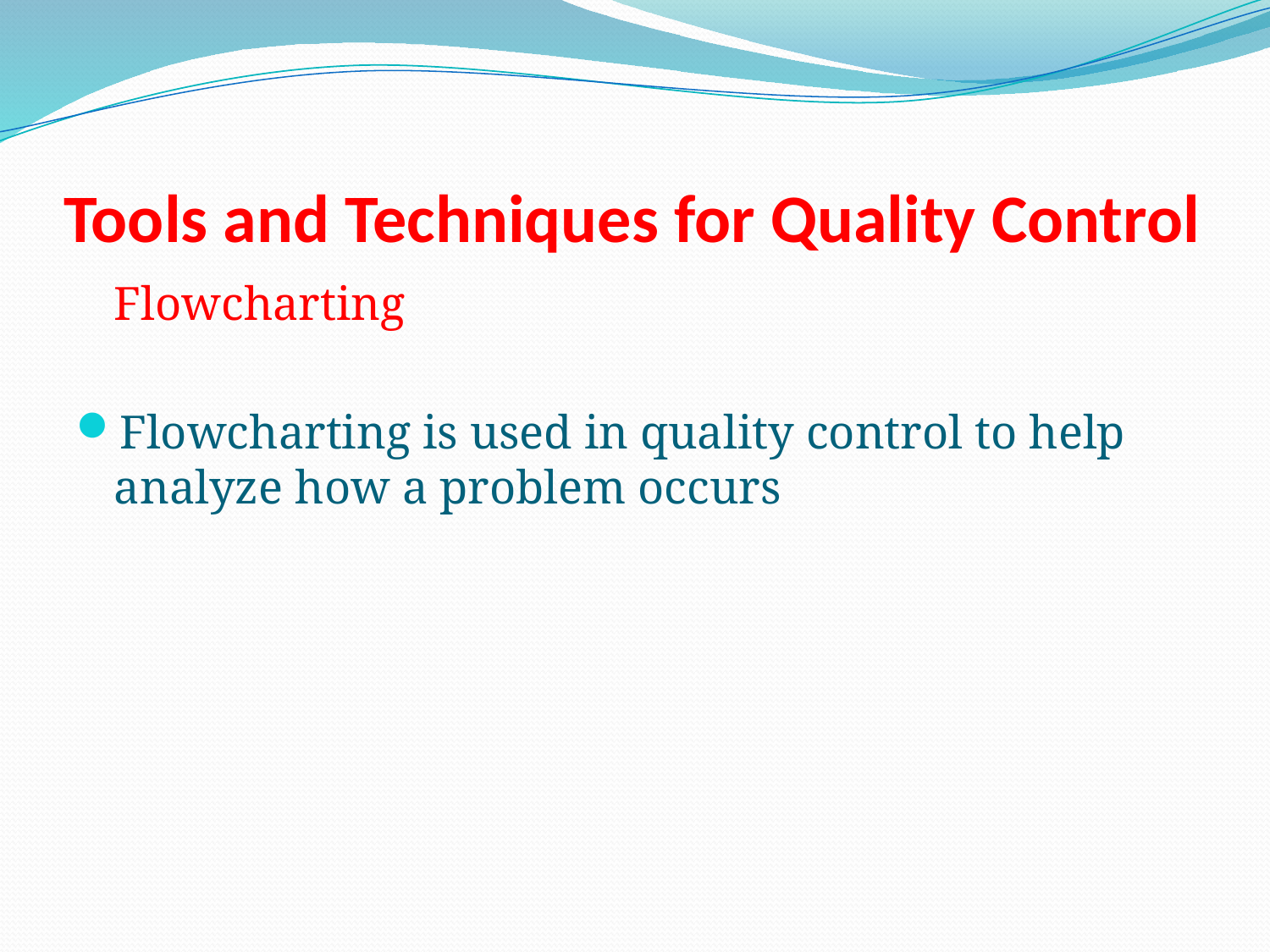

# Tools and Techniques for Quality Control
	Flowcharting

Flowcharting is used in quality control to help analyze how a problem occurs